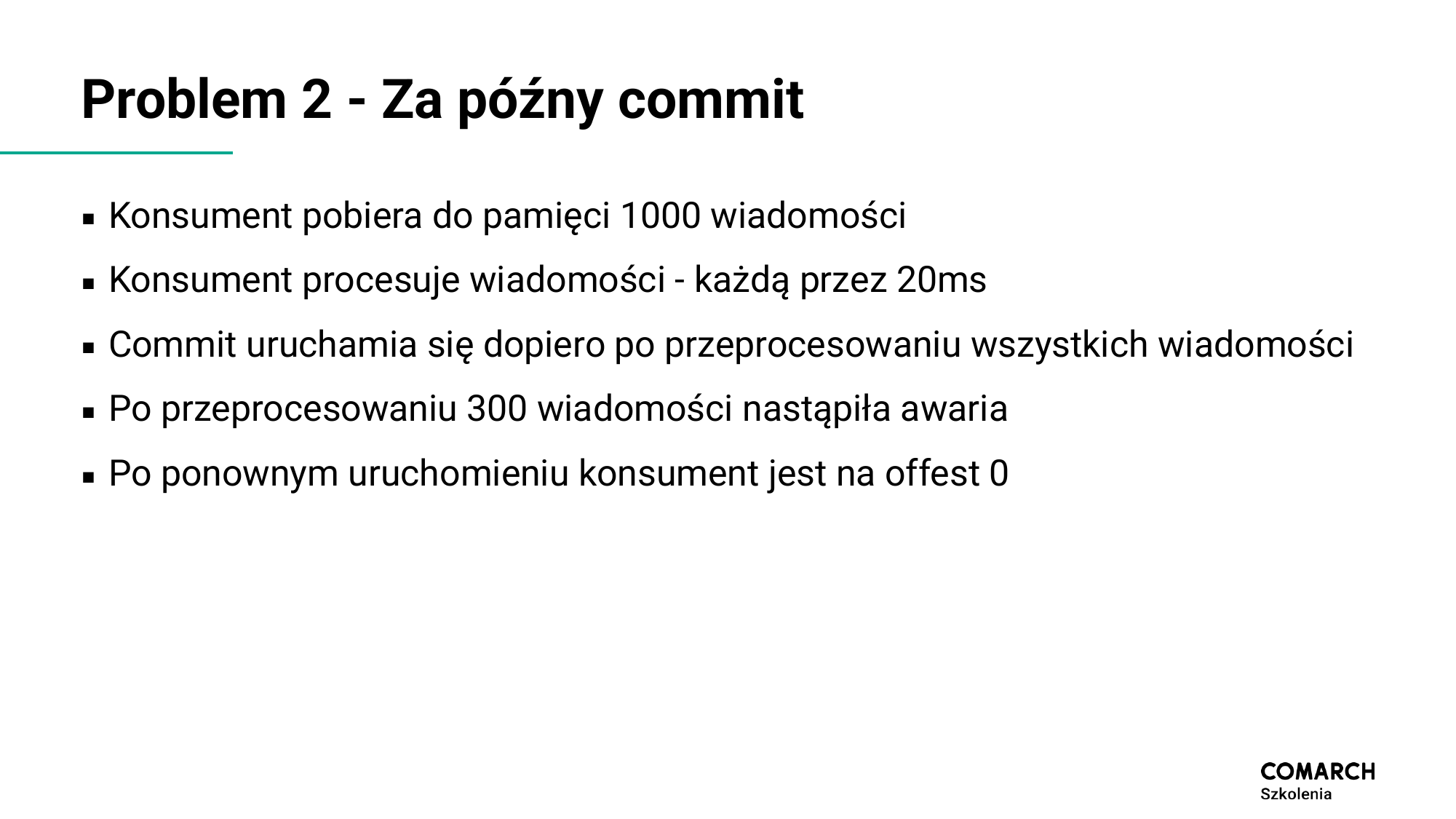

# Problem 2 - Za późny commit
Konsument pobiera do pamięci 1000 wiadomości
Konsument procesuje wiadomości - każdą przez 20ms
Commit uruchamia się dopiero po przeprocesowaniu wszystkich wiadomości
Po przeprocesowaniu 300 wiadomości nastąpiła awaria
Po ponownym uruchomieniu konsument jest na offest 0